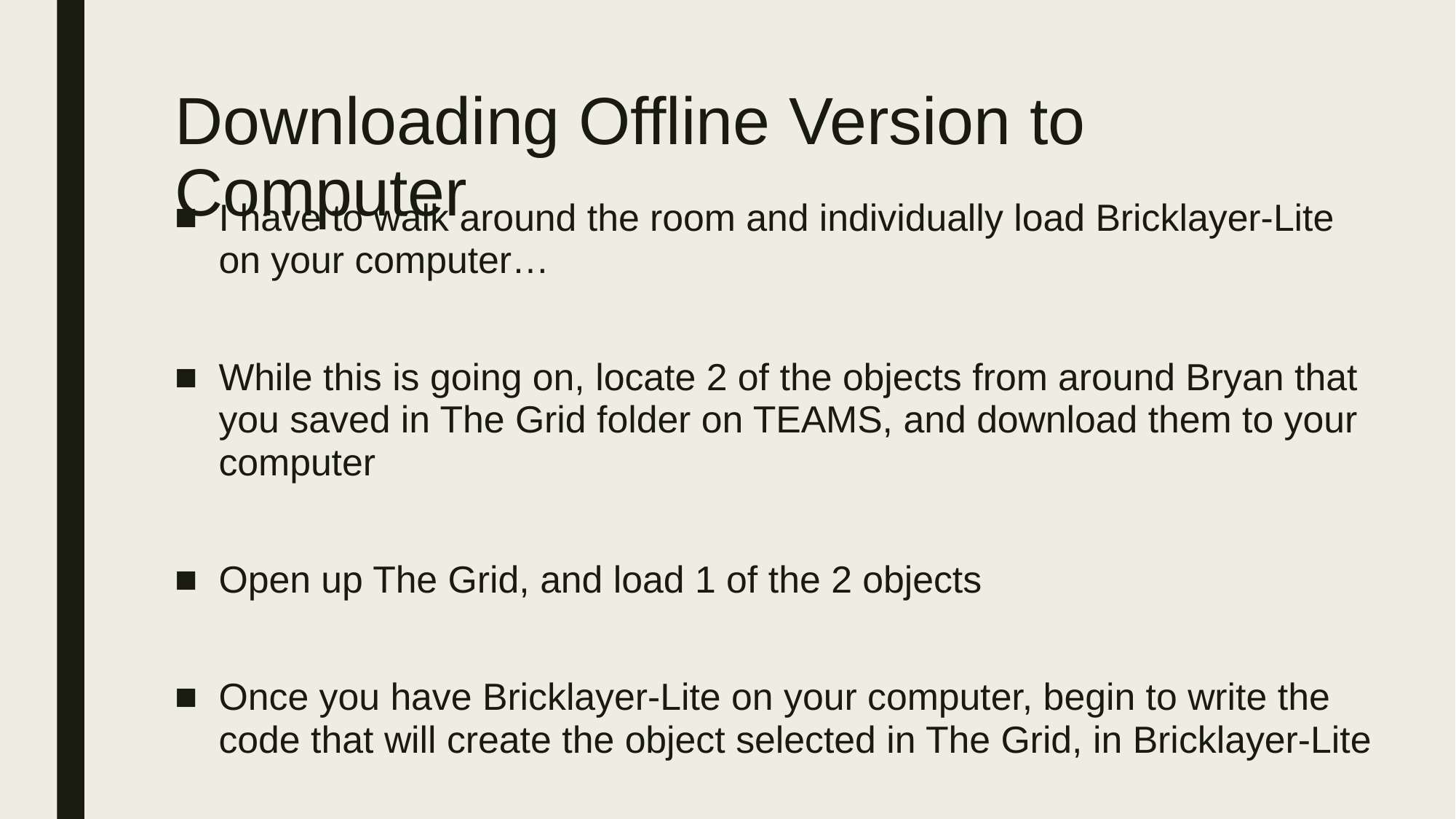

# Downloading Offline Version to Computer
I have to walk around the room and individually load Bricklayer-Lite on your computer…

While this is going on, locate 2 of the objects from around Bryan that you saved in The Grid folder on TEAMS, and download them to your computer

Open up The Grid, and load 1 of the 2 objects

Once you have Bricklayer-Lite on your computer, begin to write the code that will create the object selected in The Grid, in Bricklayer-Lite